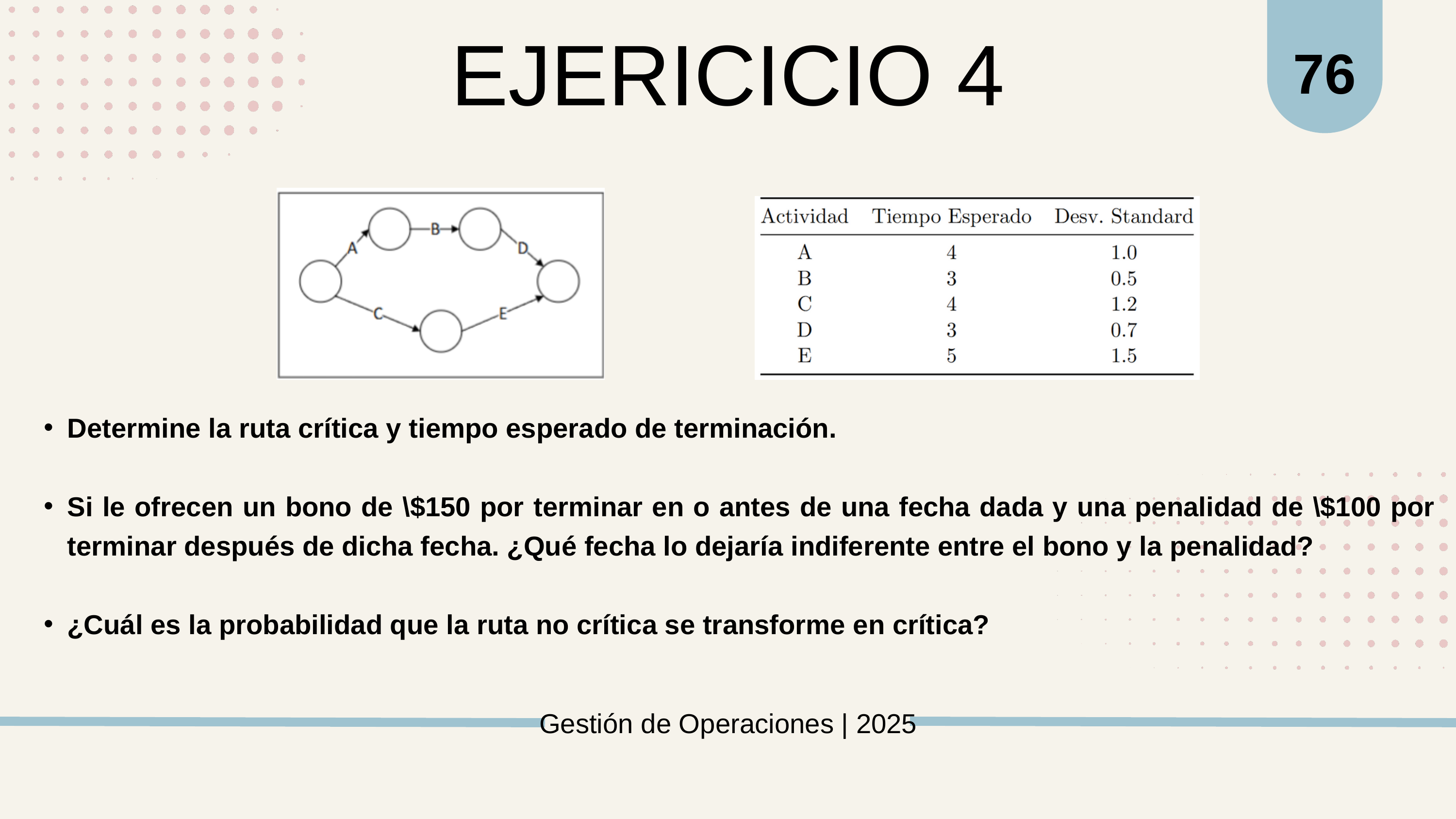

76

EJERICICIO 4

Determine la ruta crítica y tiempo esperado de terminación.

Si le ofrecen un bono de \$150 por terminar en o antes de una fecha dada y una penalidad de \$100 por terminar después de dicha fecha. ¿Qué fecha lo dejaría indiferente entre el bono y la penalidad?

¿Cuál es la probabilidad que la ruta no crítica se transforme en crítica?

Gestión de Operaciones | 2025